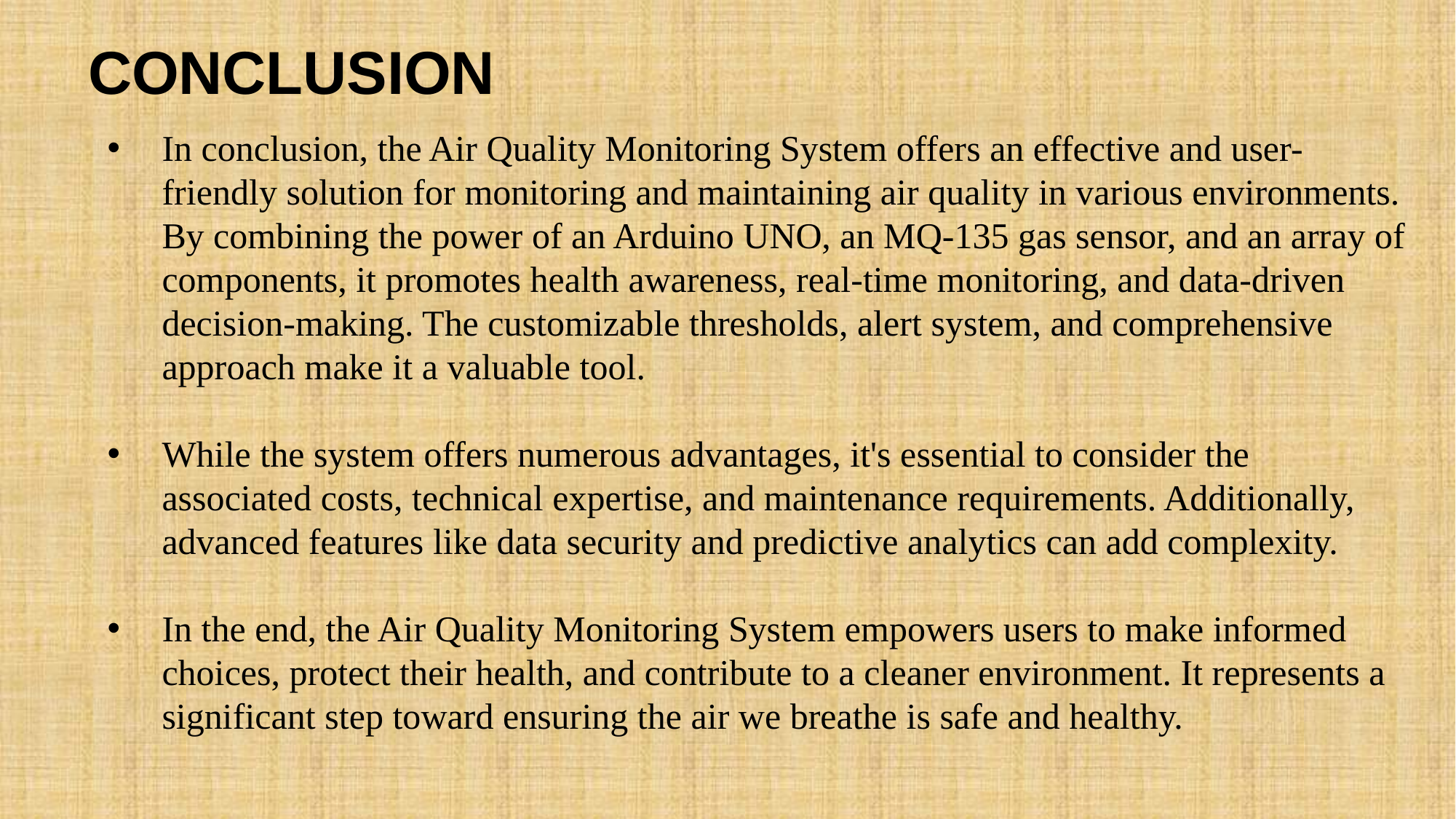

CONCLUSION
In conclusion, the Air Quality Monitoring System offers an effective and user-friendly solution for monitoring and maintaining air quality in various environments. By combining the power of an Arduino UNO, an MQ-135 gas sensor, and an array of components, it promotes health awareness, real-time monitoring, and data-driven decision-making. The customizable thresholds, alert system, and comprehensive approach make it a valuable tool.

While the system offers numerous advantages, it's essential to consider the associated costs, technical expertise, and maintenance requirements. Additionally, advanced features like data security and predictive analytics can add complexity.

In the end, the Air Quality Monitoring System empowers users to make informed choices, protect their health, and contribute to a cleaner environment. It represents a significant step toward ensuring the air we breathe is safe and healthy.